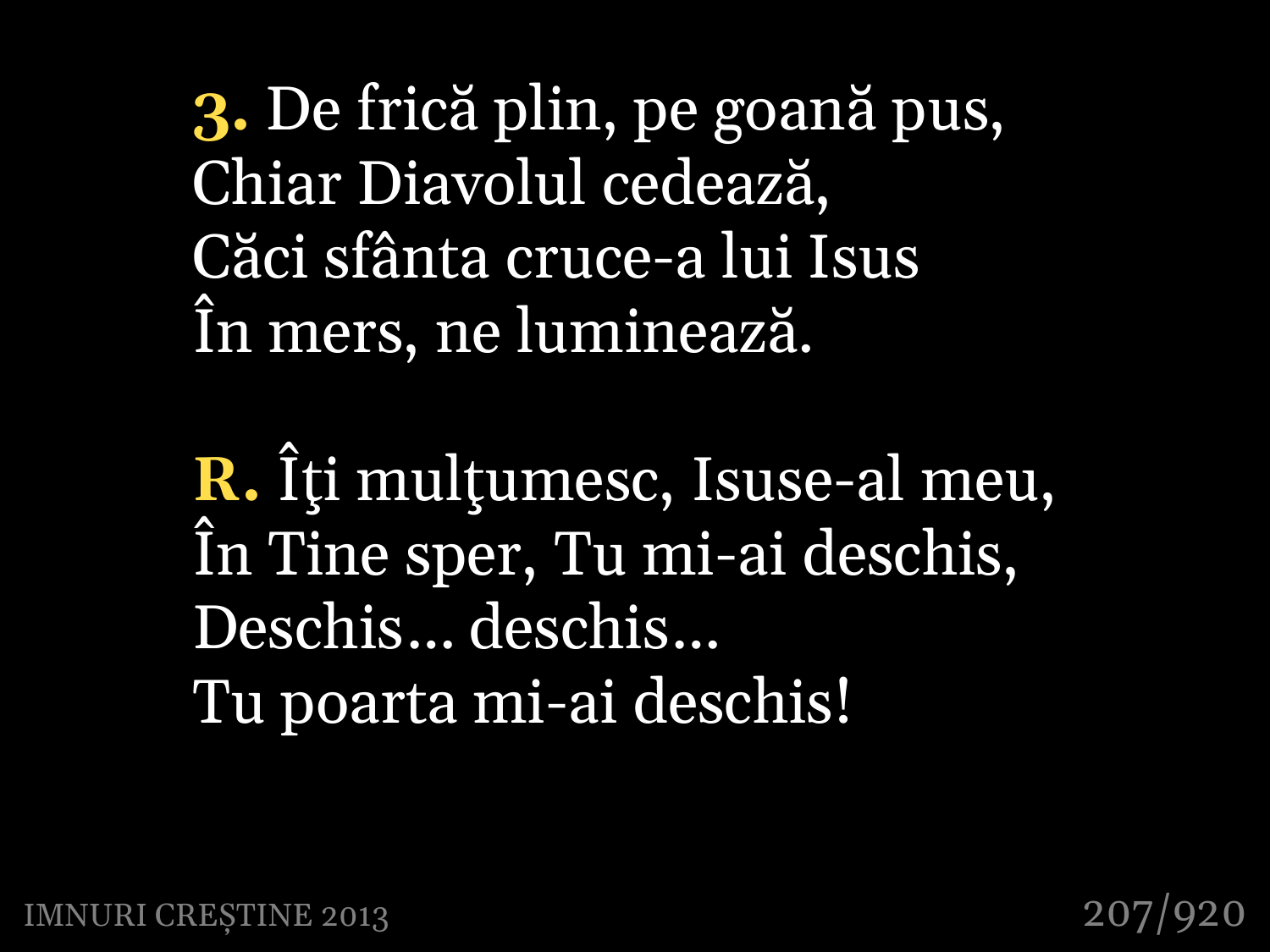

3. De frică plin, pe goană pus,
Chiar Diavolul cedează,
Căci sfânta cruce-a lui Isus
În mers, ne luminează.

R. Îţi mulţumesc, Isuse-al meu,
În Tine sper, Tu mi-ai deschis,
Deschis… deschis…
Tu poarta mi-ai deschis!
207/920
IMNURI CREȘTINE 2013